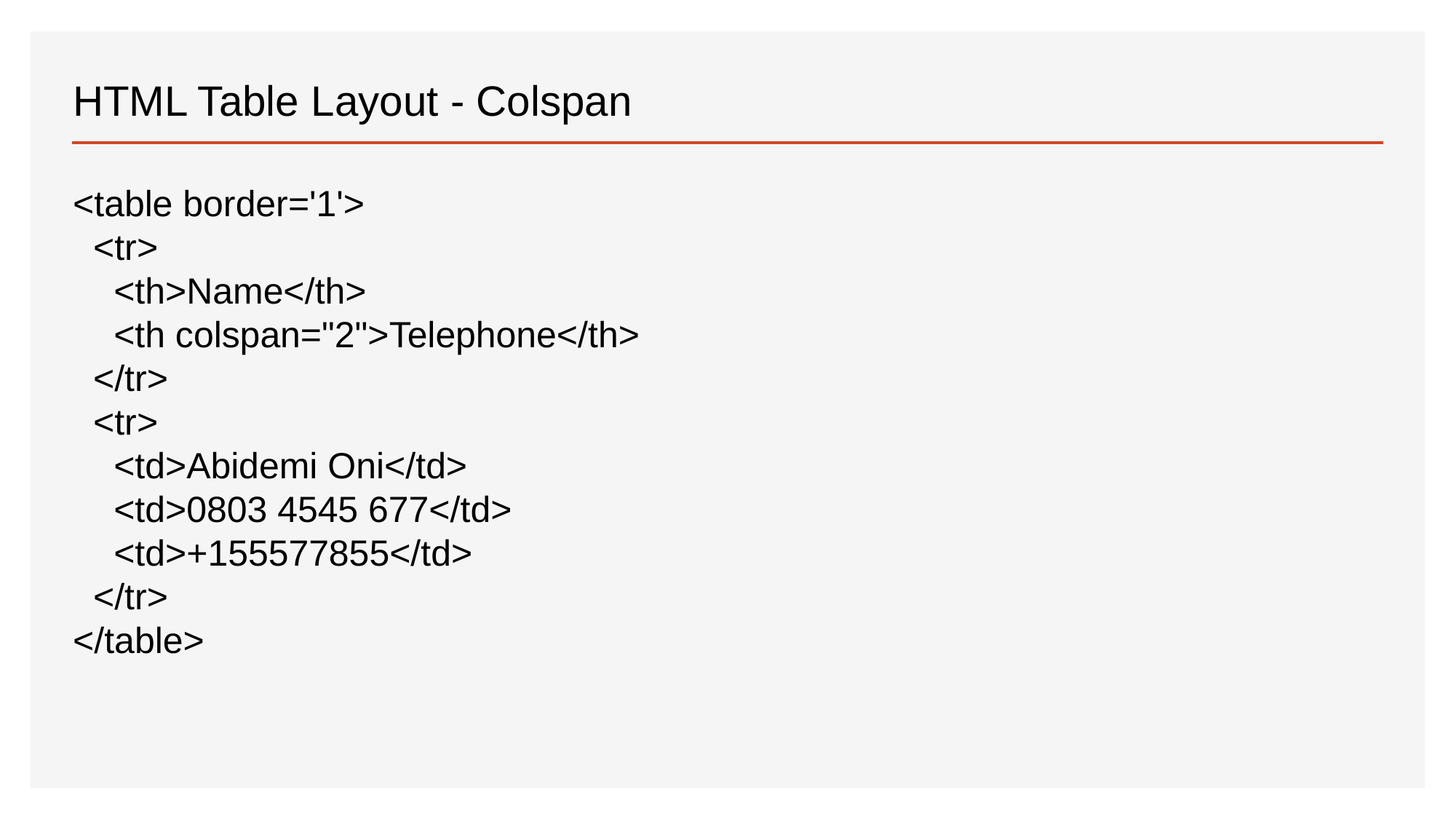

# HTML Table Layout - Colspan
<table border='1'>
  <tr>
    <th>Name</th>
    <th colspan="2">Telephone</th>
  </tr>
  <tr>
    <td>Abidemi Oni</td>
    <td>0803 4545 677</td>
    <td>+155577855</td>
  </tr>
</table>